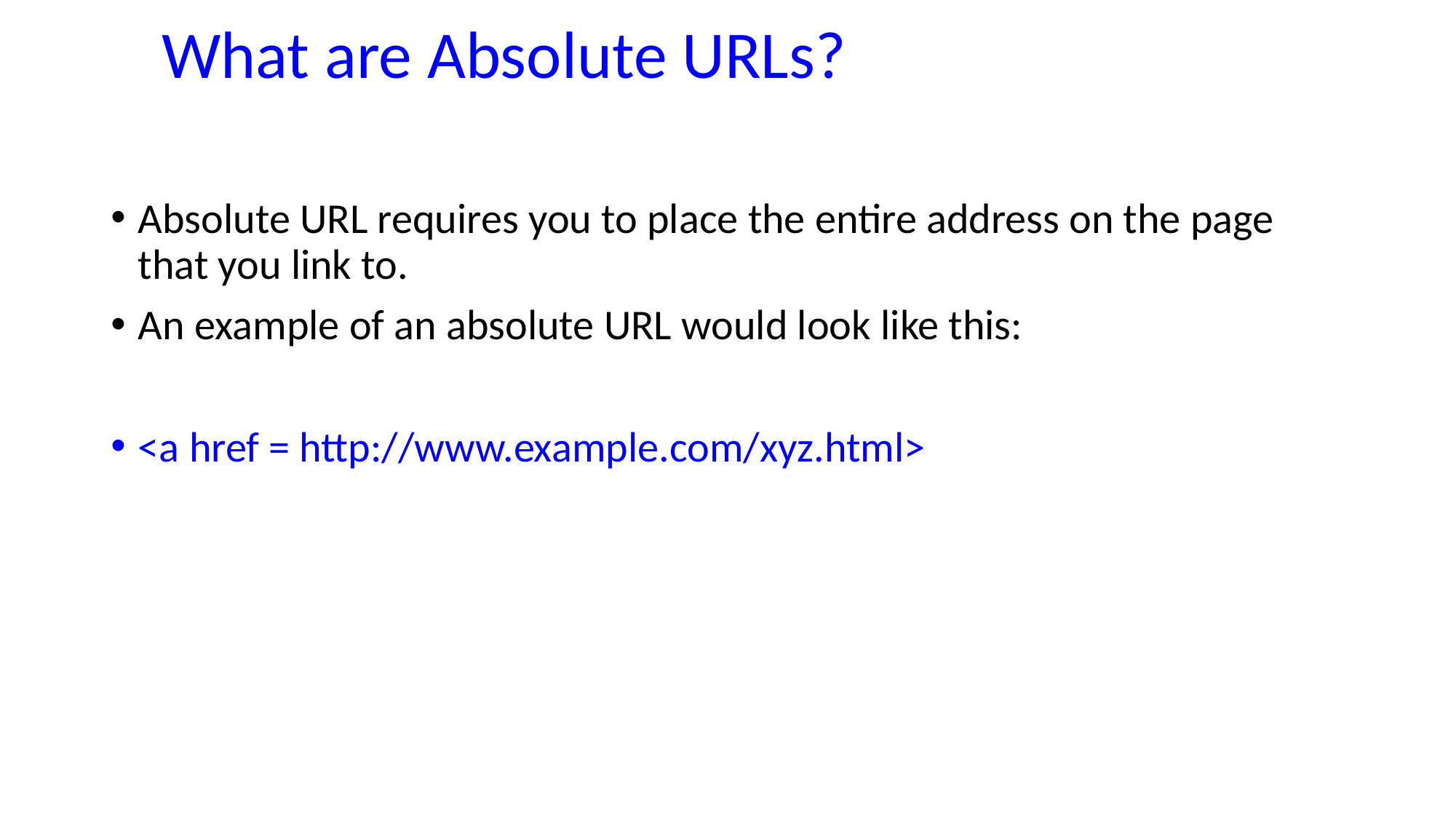

# What are Absolute URLs?
Absolute URL requires you to place the entire address on the page that you link to.
An example of an absolute URL would look like this:

<a href = http://www.example.com/xyz.html>